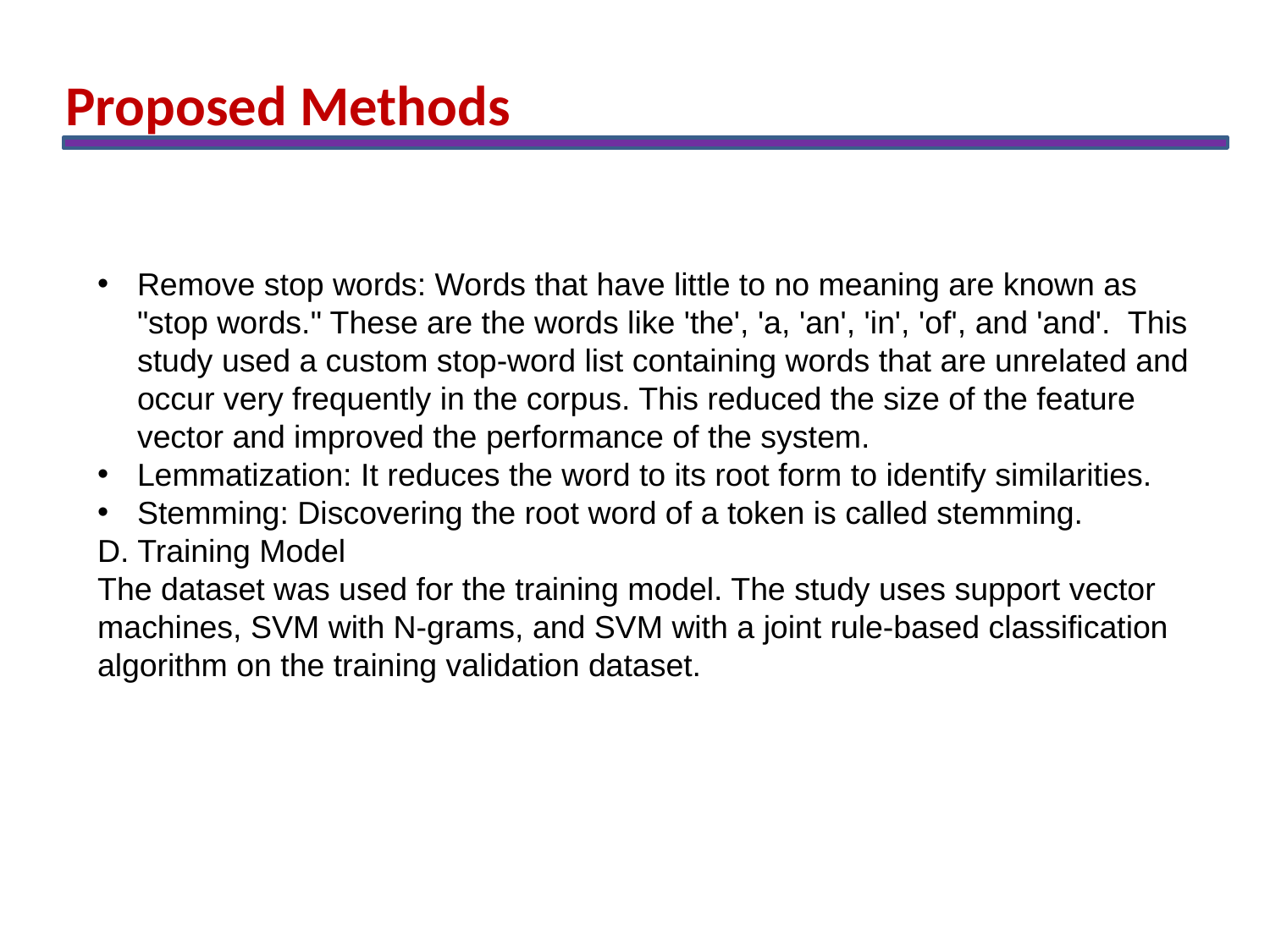

Proposed Methods

Remove stop words: Words that have little to no meaning are known as "stop words." These are the words like 'the', 'a, 'an', 'in', 'of', and 'and'.  This study used a custom stop-word list containing words that are unrelated and occur very frequently in the corpus. This reduced the size of the feature vector and improved the performance of the system.
Lemmatization: It reduces the word to its root form to identify similarities.
Stemming: Discovering the root word of a token is called stemming.
D. Training Model
The dataset was used for the training model. The study uses support vector machines, SVM with N-grams, and SVM with a joint rule-based classification algorithm on the training validation dataset.